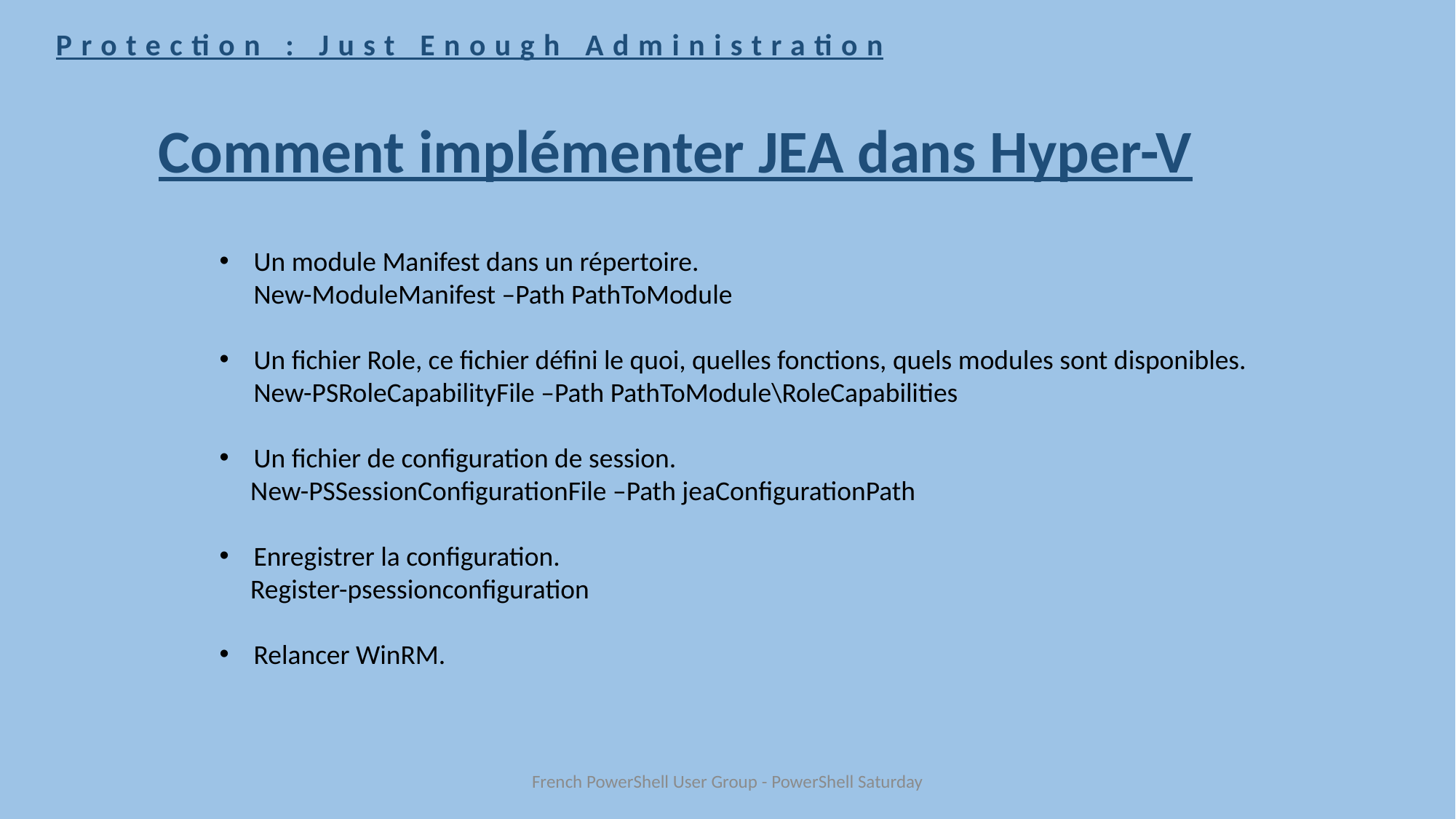

Protection : Just Enough Administration
Comment implémenter JEA dans Hyper-V
Un module Manifest dans un répertoire.
New-ModuleManifest –Path PathToModule

Un fichier Role, ce fichier défini le quoi, quelles fonctions, quels modules sont disponibles.
New-PSRoleCapabilityFile –Path PathToModule\RoleCapabilities

Un fichier de configuration de session.
     New-PSSessionConfigurationFile –Path jeaConfigurationPath

Enregistrer la configuration.
     Register-psessionconfiguration

Relancer WinRM.
French PowerShell User Group - PowerShell Saturday